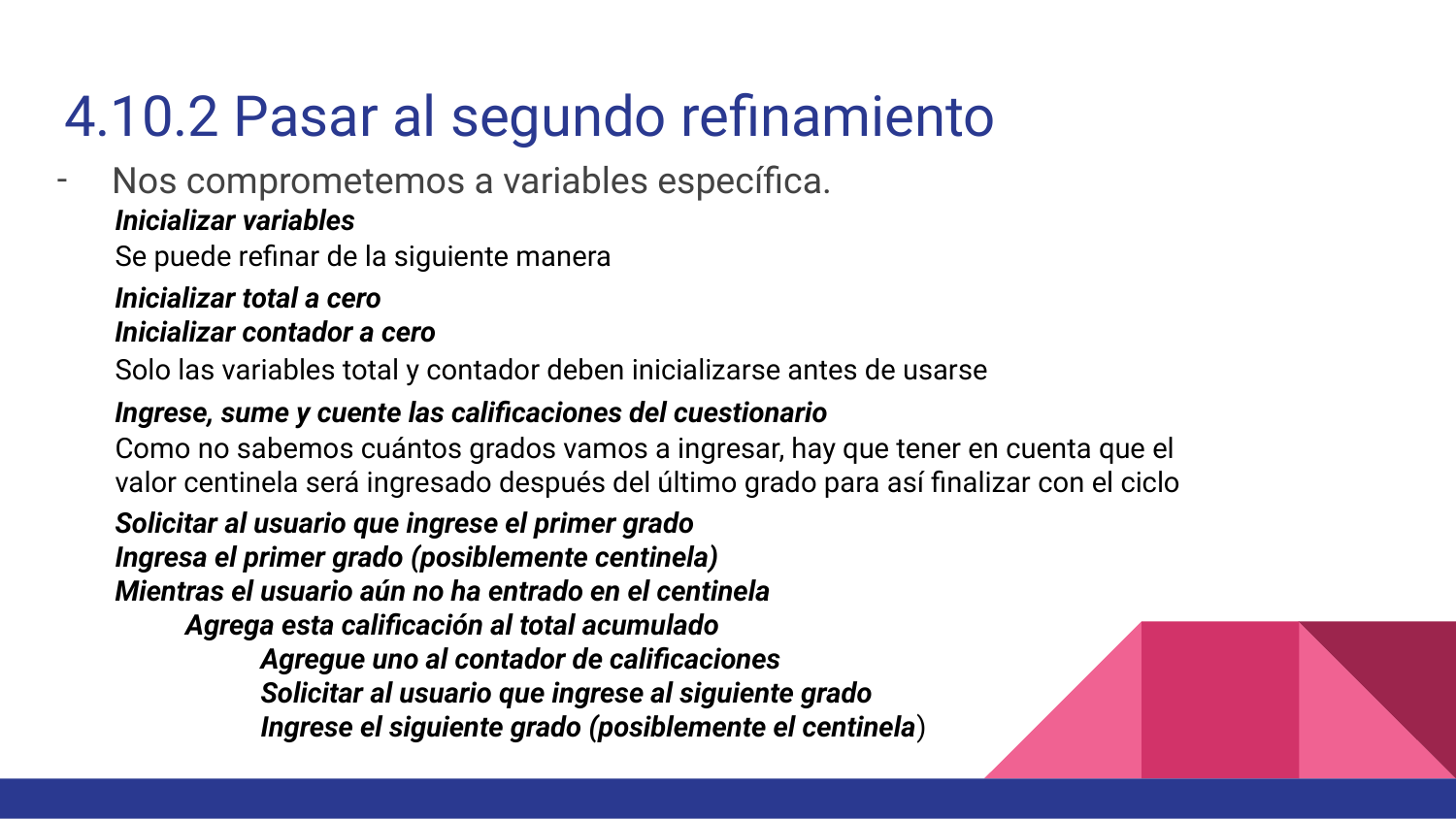

# 4.10.2 Pasar al segundo refinamiento
Nos comprometemos a variables específica.
Inicializar variables
Se puede refinar de la siguiente manera
Inicializar total a cero
Inicializar contador a cero
Solo las variables total y contador deben inicializarse antes de usarse
Ingrese, sume y cuente las calificaciones del cuestionario
Como no sabemos cuántos grados vamos a ingresar, hay que tener en cuenta que el valor centinela será ingresado después del último grado para así finalizar con el ciclo
Solicitar al usuario que ingrese el primer grado
Ingresa el primer grado (posiblemente centinela)
Mientras el usuario aún no ha entrado en el centinela
          Agrega esta calificación al total acumulado
	Agregue uno al contador de calificaciones
	Solicitar al usuario que ingrese al siguiente grado
	Ingrese el siguiente grado (posiblemente el centinela)